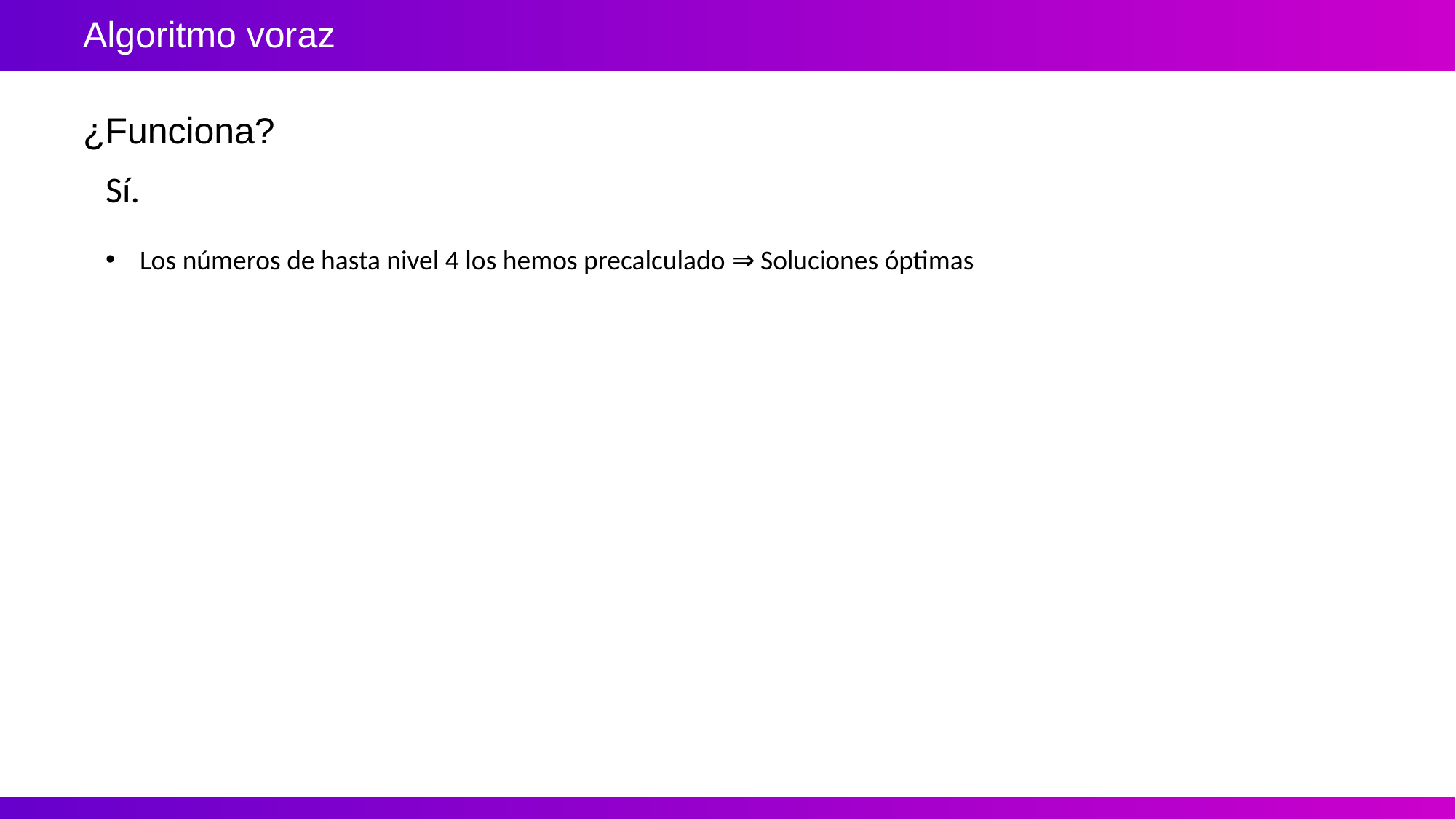

Algoritmo voraz
¿Funciona?
Sí.

Los números de hasta nivel 4 los hemos precalculado ⇒ Soluciones óptimas